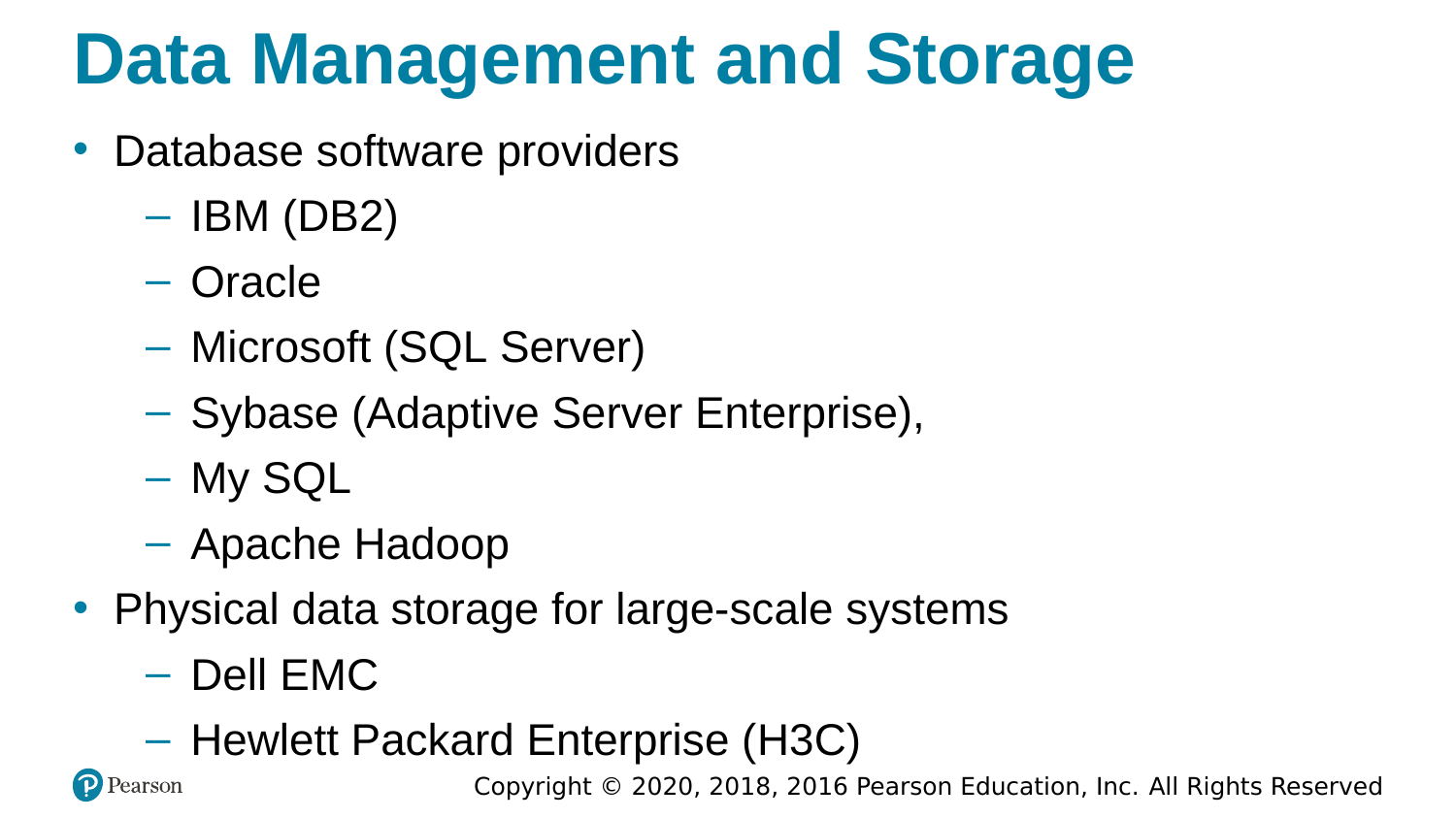

# Data Management and Storage
Database software providers
I B M (D B 2)
Oracle
Microsoft (S Q L Server)
Sybase (Adaptive Server Enterprise),
My S Q L
Apache Hadoop
Physical data storage for large-scale systems
Dell E M C
Hewlett Packard Enterprise (H 3 C)